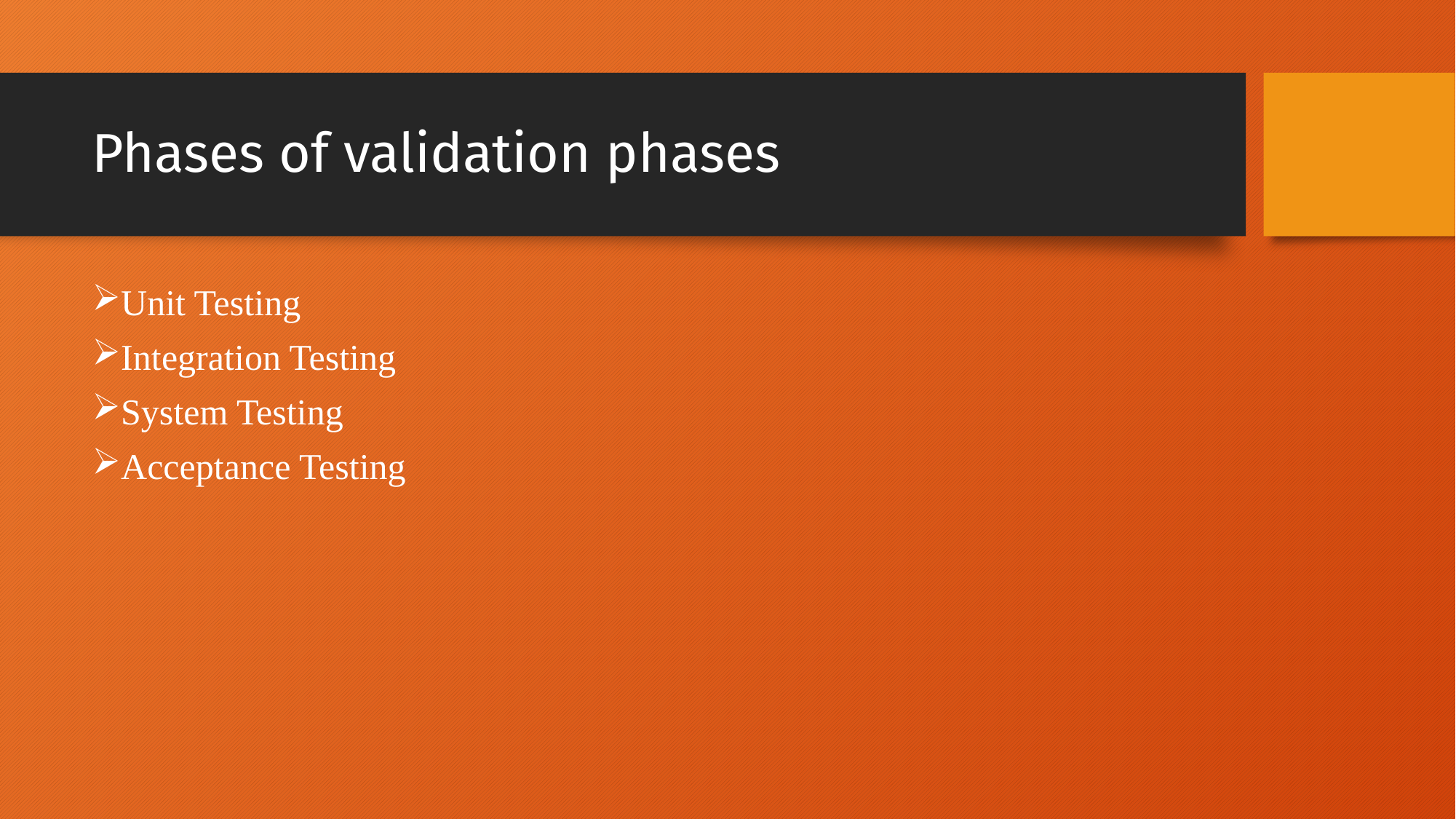

# Phases of validation phases
Unit Testing
Integration Testing
System Testing
Acceptance Testing